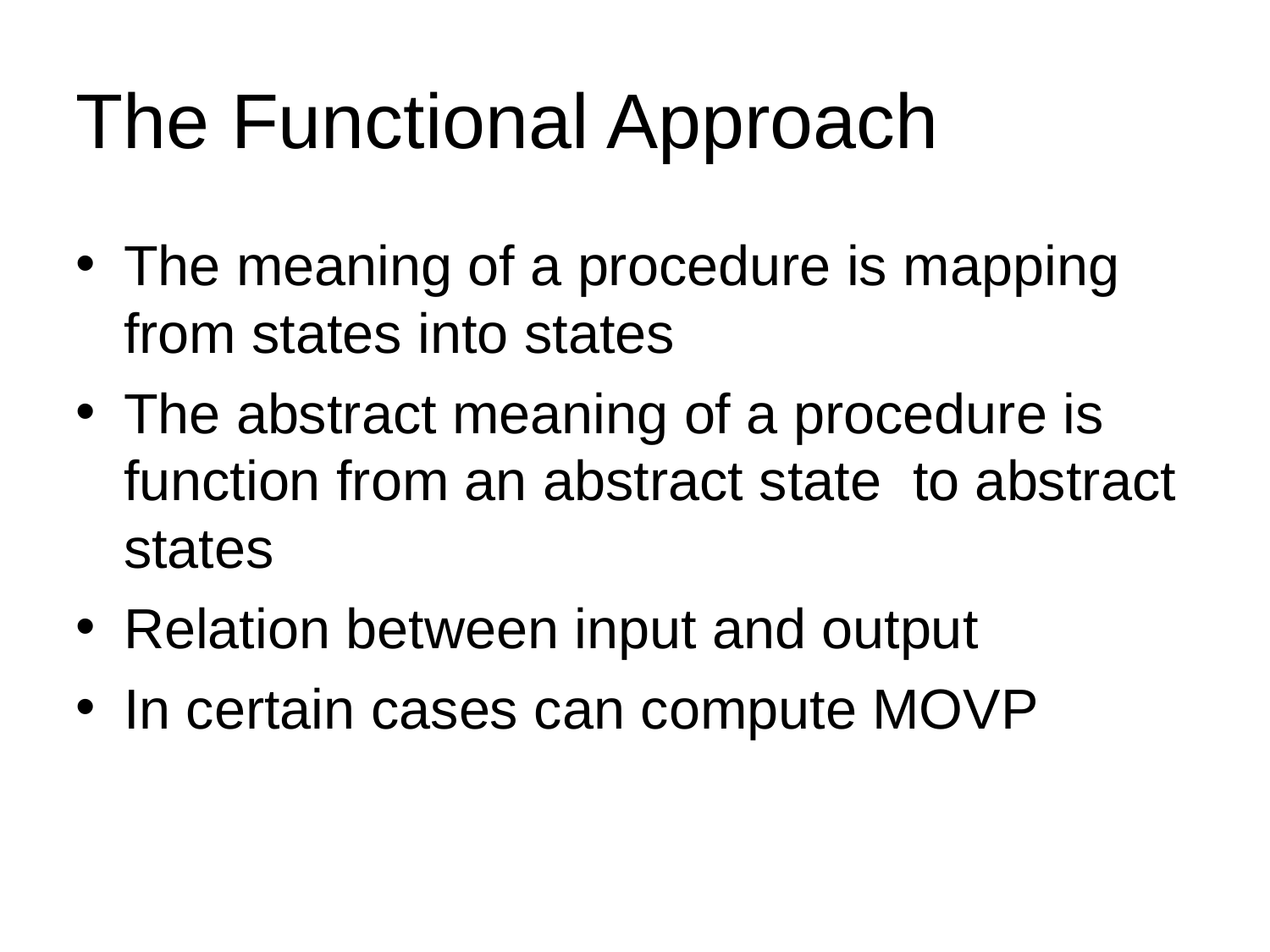

# The Functional Approach
The meaning of a procedure is mapping from states into states
The abstract meaning of a procedure is function from an abstract state  to abstract states
Relation between input and output
In certain cases can compute MOVP